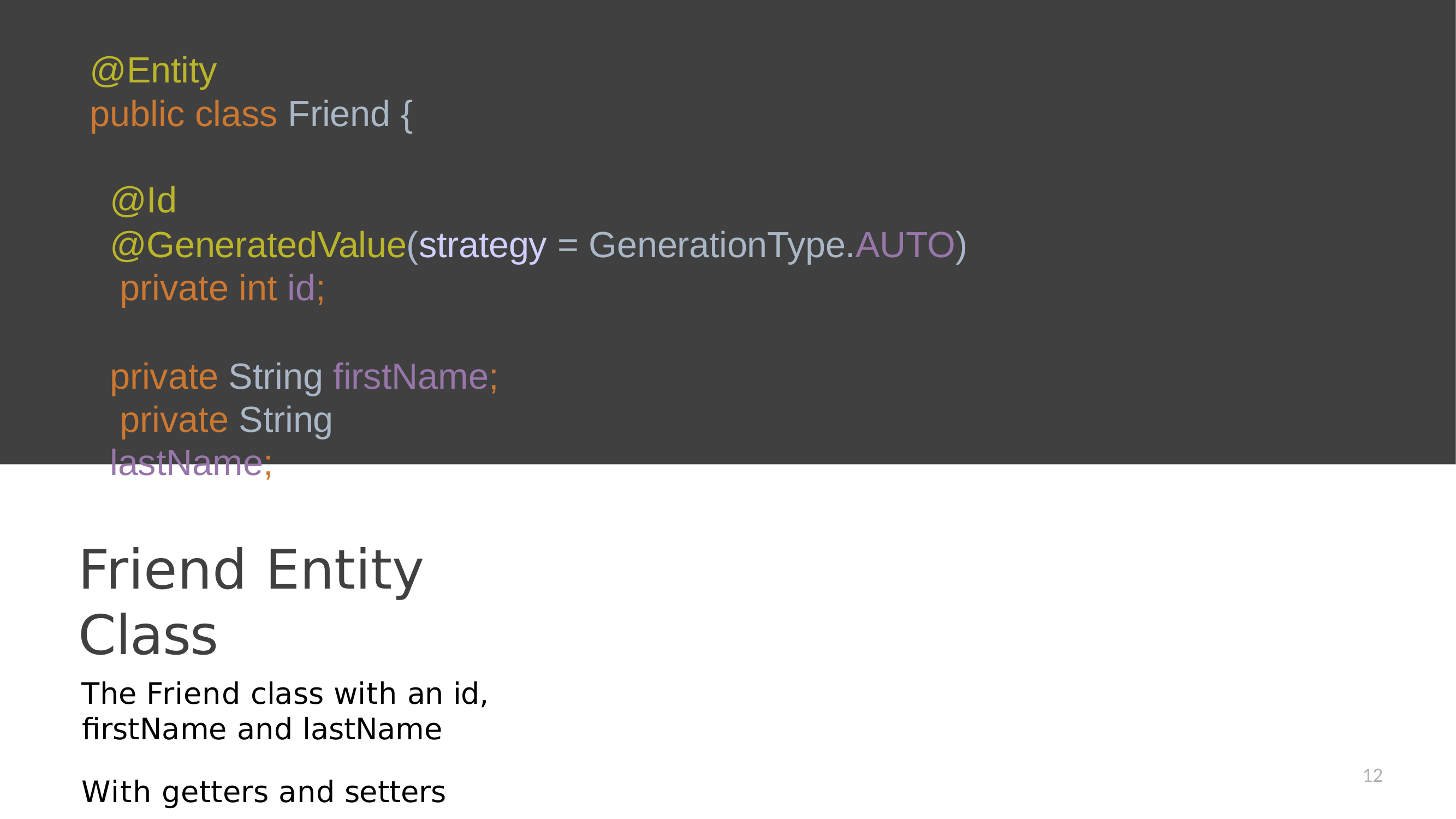

# @Entity
public class Friend {
@Id
@GeneratedValue(strategy = GenerationType.AUTO)  private int id;

private String firstName;  private String lastName;

Friend Entity Class
The Friend class with an id, firstName and lastName
With getters and setters
12